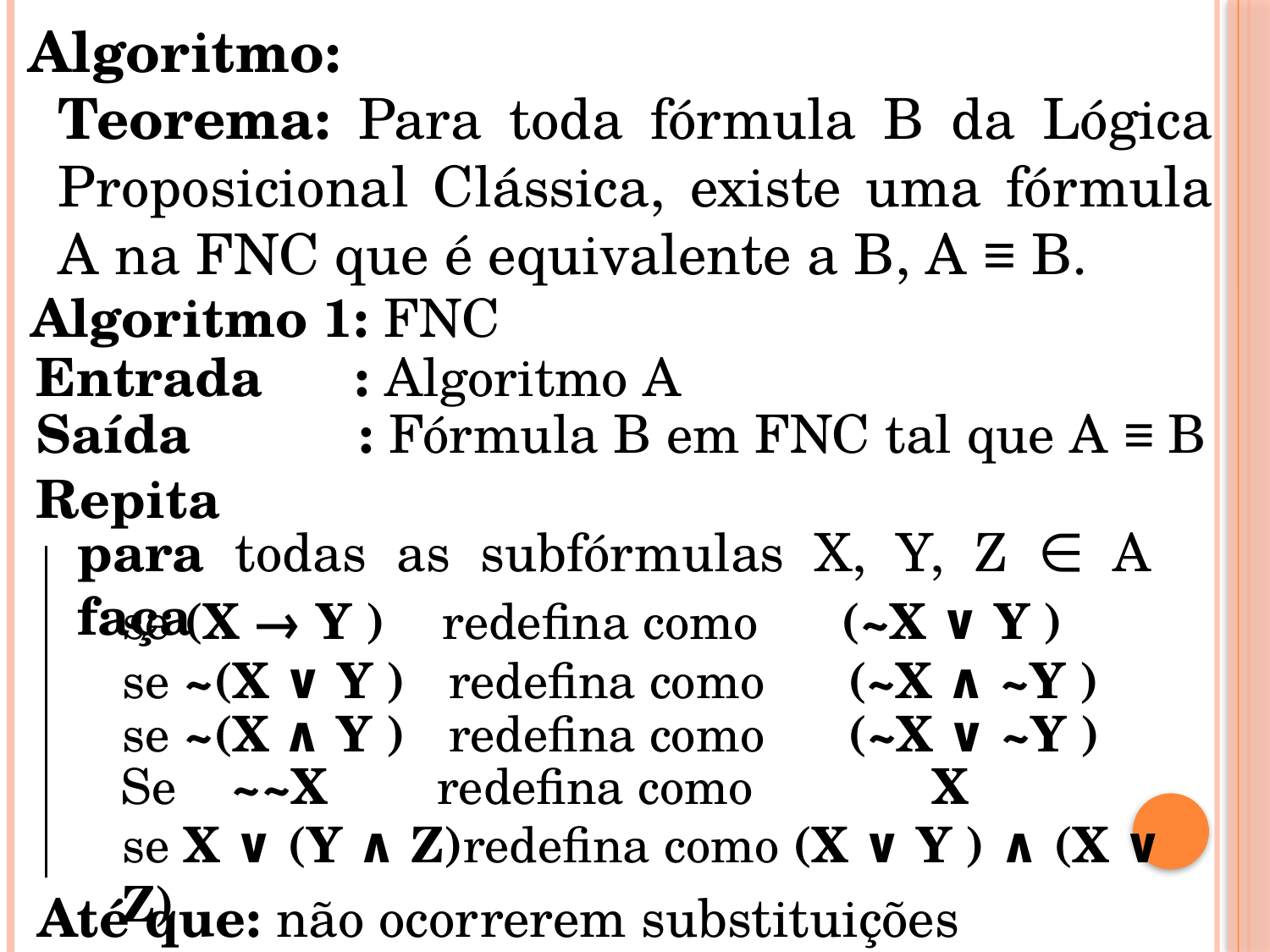

Algoritmo:
Teorema: Para toda fórmula B da Lógica Proposicional Clássica, existe uma fórmula A na FNC que é equivalente a B, A ≡ B.
Algoritmo 1: FNC
Entrada      : Algoritmo A
Saída           : Fórmula B em FNC tal que A ≡ B
Repita
para todas as subfórmulas X, Y, Z ∈ A faça
se (X → Y )    redefina como      (~X ∨ Y )
se ~(X ∨ Y )   redefina como      (~X ∧ ~Y )
se ~(X ∧ Y )   redefina como      (~X ∨ ~Y )
Se    ~~X        redefina como             X
se X ∨ (Y ∧ Z)redefina como (X ∨ Y ) ∧ (X ∨ Z)
Até que: não ocorrerem substituições
p ∧ q         ≡    q ∧ p
p ∨ q         ≡    q ∨ p
~(p ∧ q)     ≡ (~p ∨ ~q)
~(p ∨ q)     ≡ (~p ∧ ~q)
(p ∧ q) ∧ r ≡ p ∧ (q ∧ r)
(p ∨ q) ∨ r ≡ p ∨ (q ∨ r)
(p ∨ p)       ≡        p
(p ∧ p)       ≡        p
(p ∧ q) ∨ r ≡ (p ∨ r) ∧ (q ∨ r)
(p ∨ q) ∧ r ≡ (p ∧ r) ∨ (q ∧ r)
~~p           ≡ p
p → q        ≡ ~p ∨ q